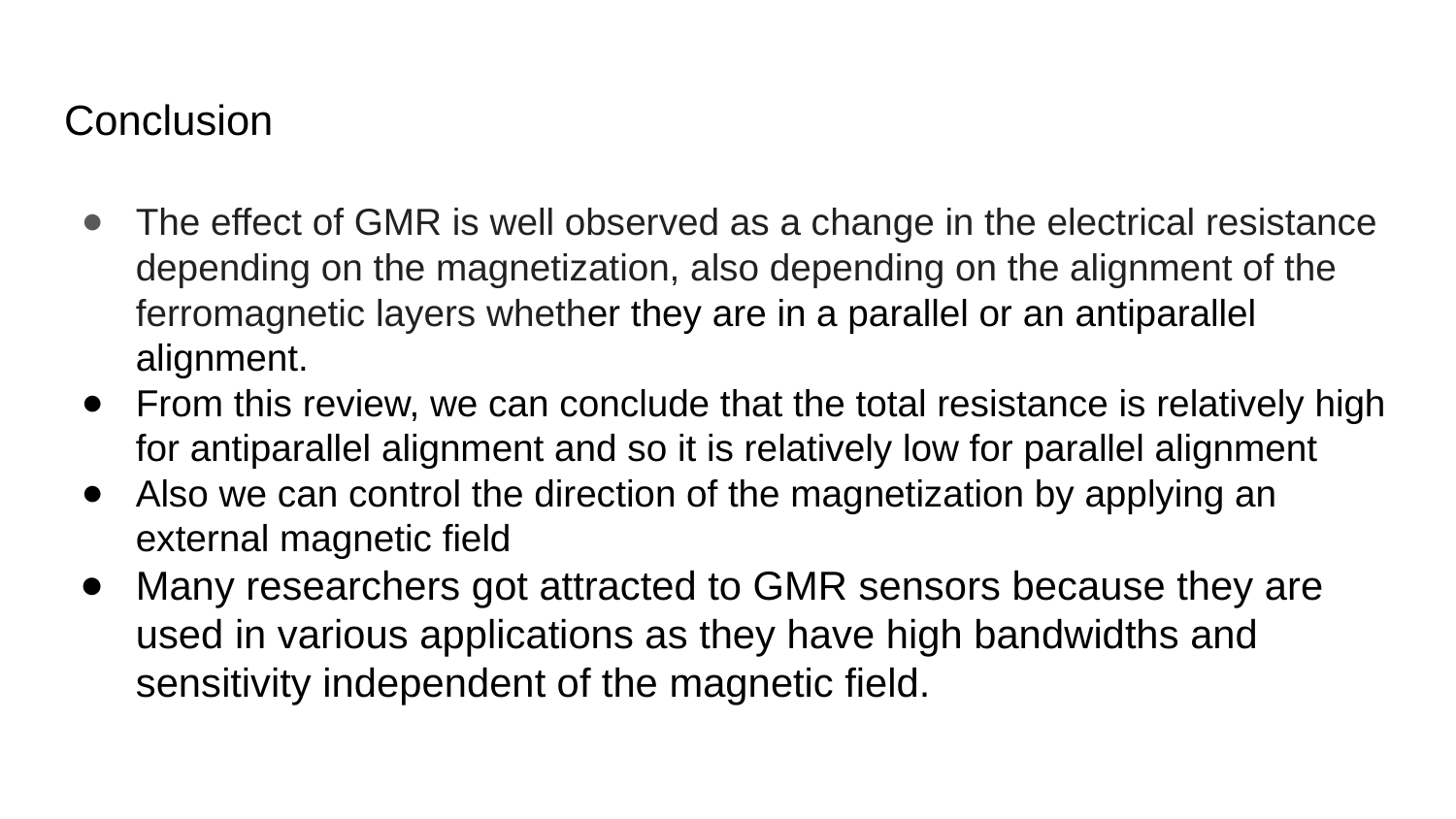

# Conclusion

The effect of GMR is well observed as a change in the electrical resistance depending on the magnetization, also depending on the alignment of the ferromagnetic layers whether they are in a parallel or an antiparallel alignment.
From this review, we can conclude that the total resistance is relatively high for antiparallel alignment and so it is relatively low for parallel alignment
Also we can control the direction of the magnetization by applying an external magnetic field
Many researchers got attracted to GMR sensors because they are used in various applications as they have high bandwidths and sensitivity independent of the magnetic field.